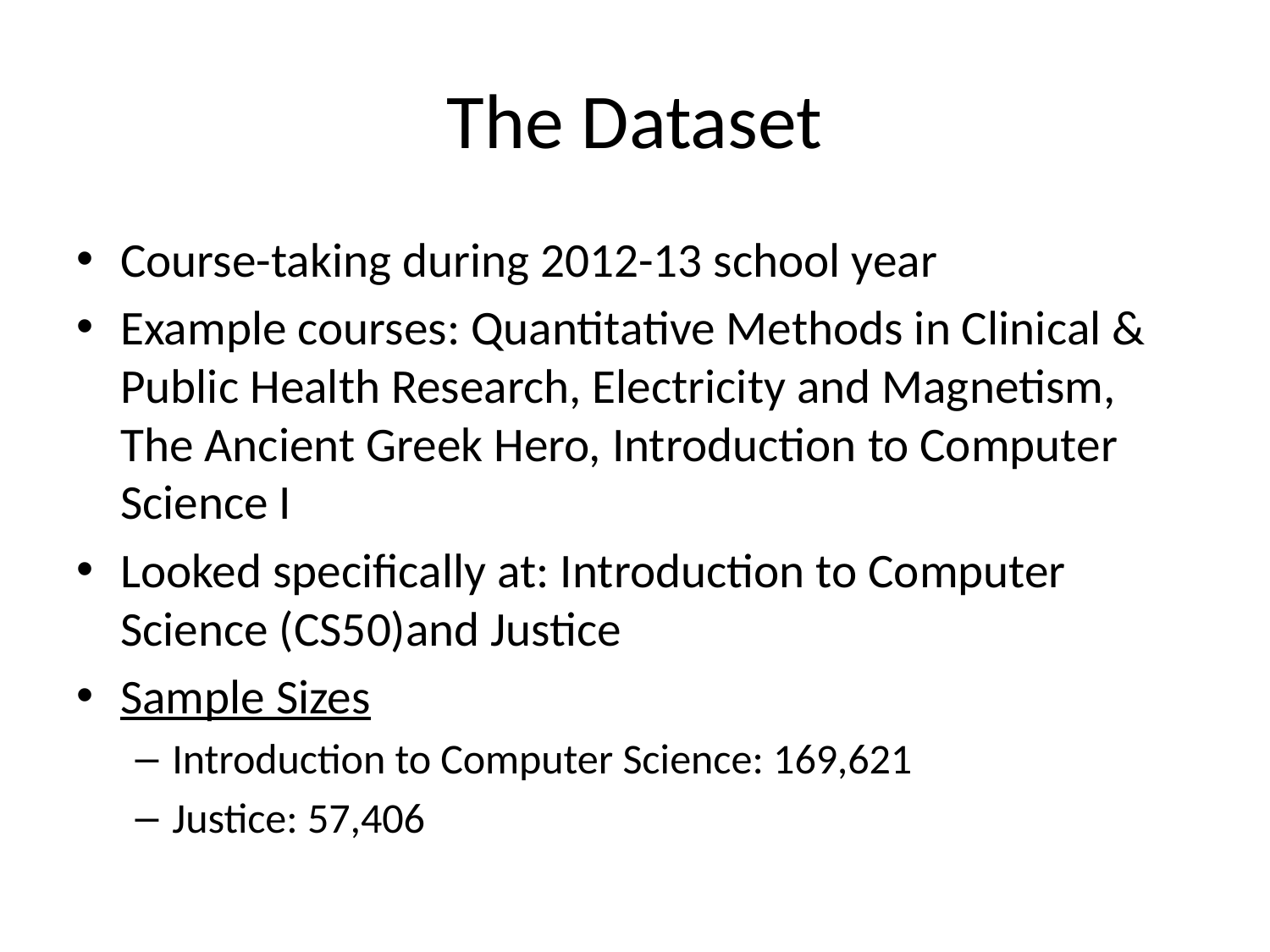

# The Dataset
Course-taking during 2012-13 school year
Example courses: Quantitative Methods in Clinical & Public Health Research, Electricity and Magnetism, The Ancient Greek Hero, Introduction to Computer Science I
Looked specifically at: Introduction to Computer Science (CS50)and Justice
Sample Sizes
Introduction to Computer Science: 169,621
Justice: 57,406